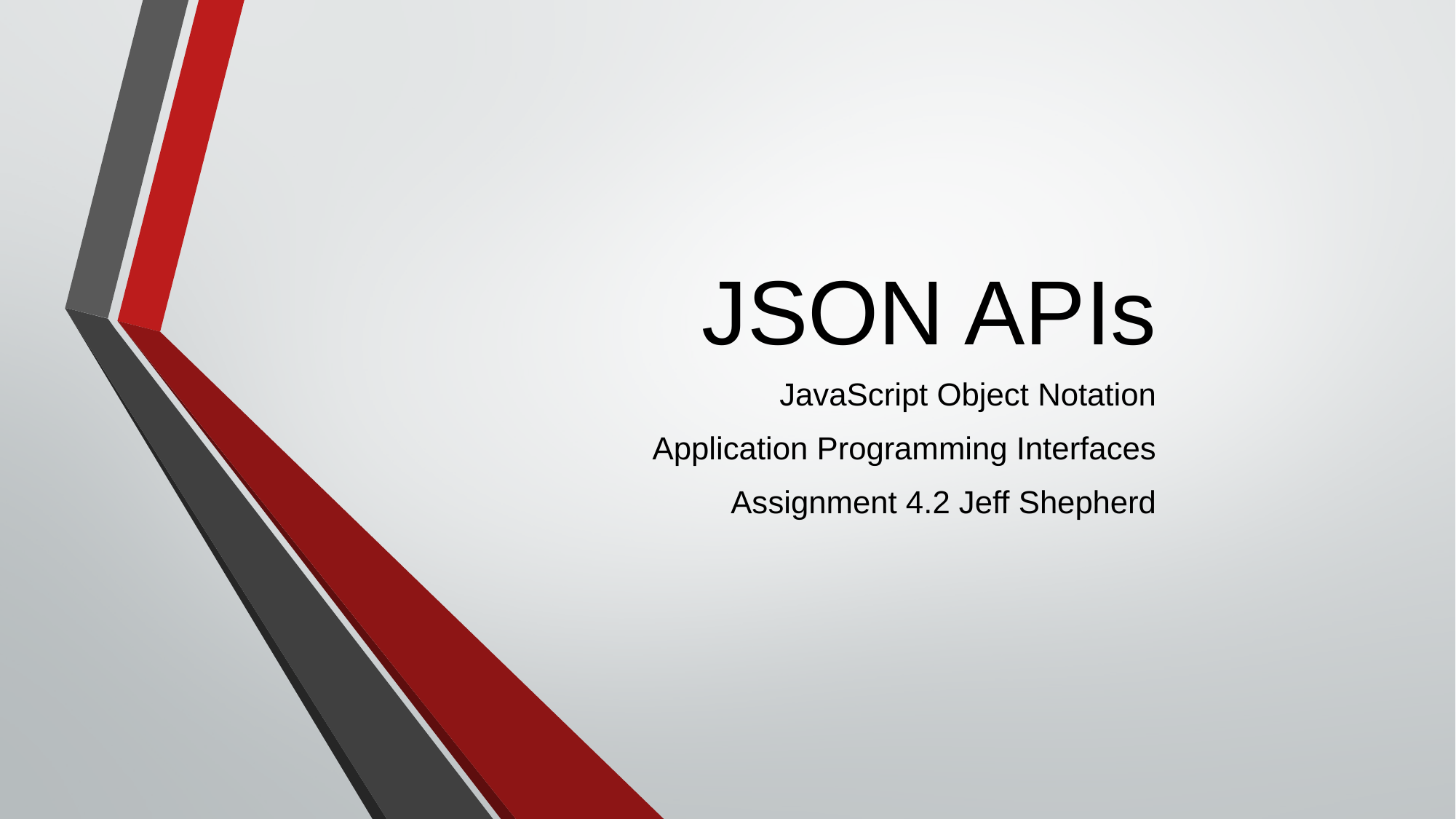

# JSON APIs
JavaScript Object Notation
Application Programming Interfaces
Assignment 4.2 Jeff Shepherd